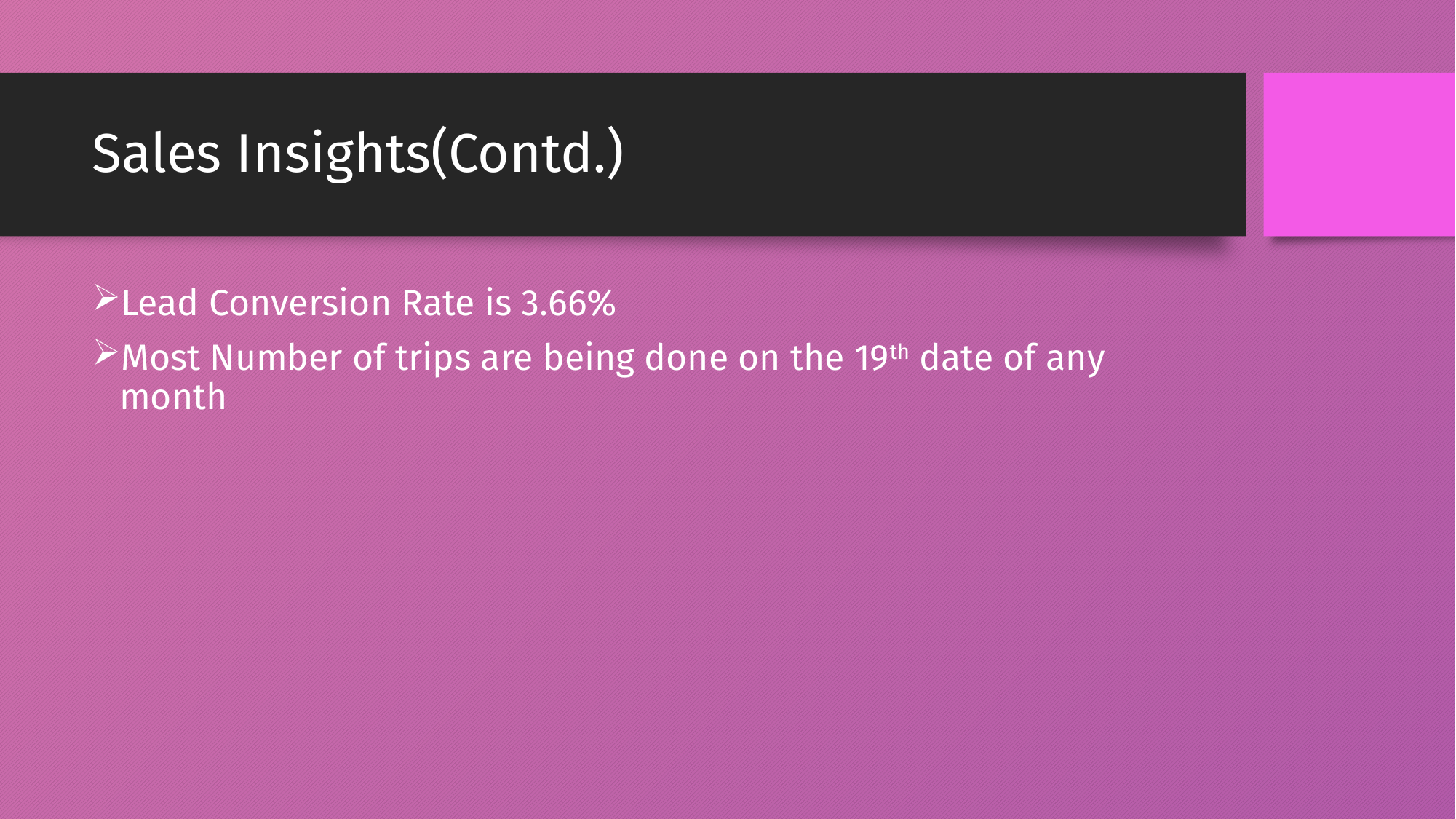

# Sales Insights(Contd.)
Lead Conversion Rate is 3.66%
Most Number of trips are being done on the 19th date of any month